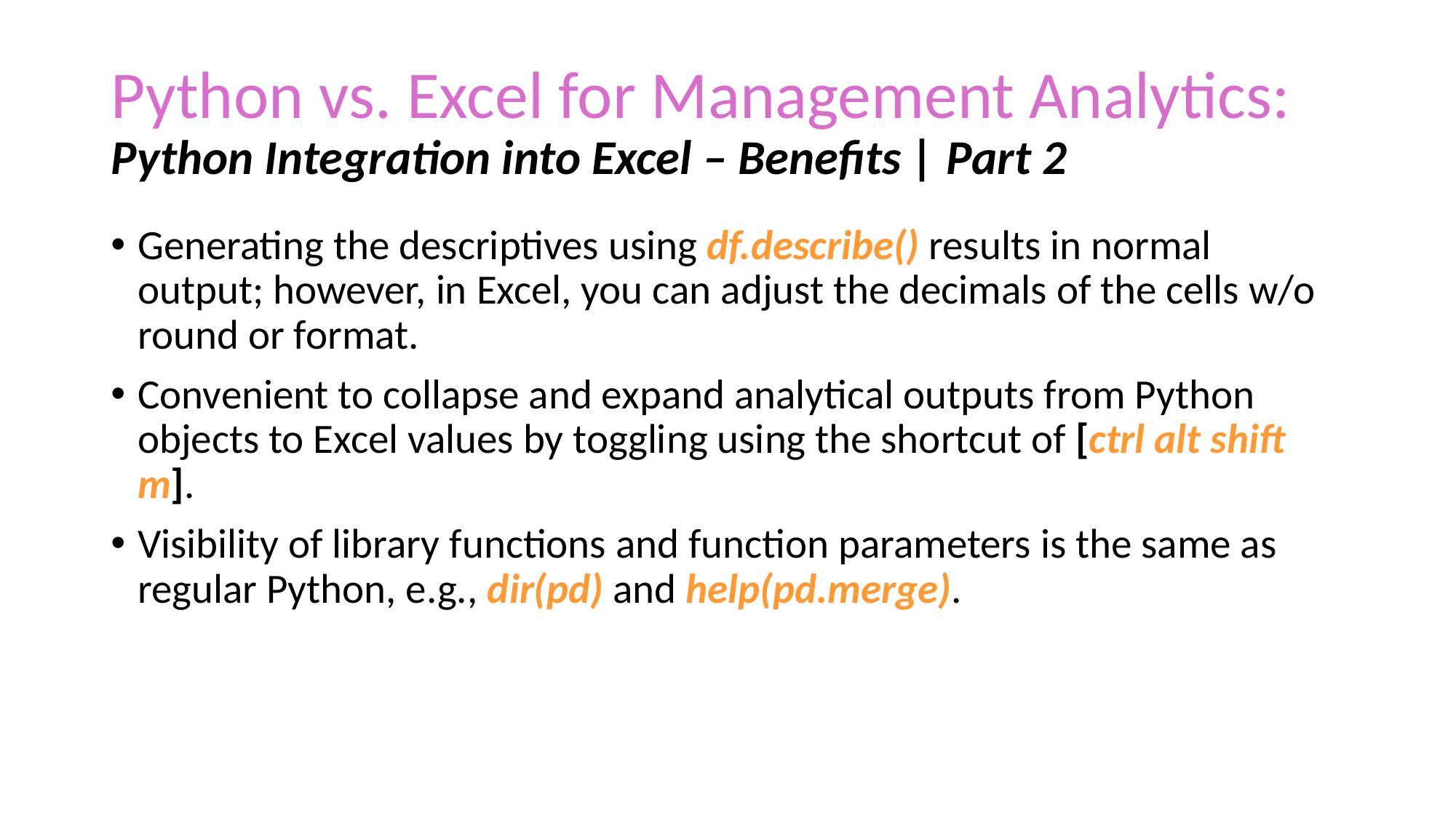

# Python vs. Excel for Management Analytics: Python Integration into Excel – Benefits | Part 2
Generating the descriptives using df.describe() results in normal output; however, in Excel, you can adjust the decimals of the cells w/o round or format.
Convenient to collapse and expand analytical outputs from Python objects to Excel values by toggling using the shortcut of [ctrl alt shift m].
Visibility of library functions and function parameters is the same as regular Python, e.g., dir(pd) and help(pd.merge).